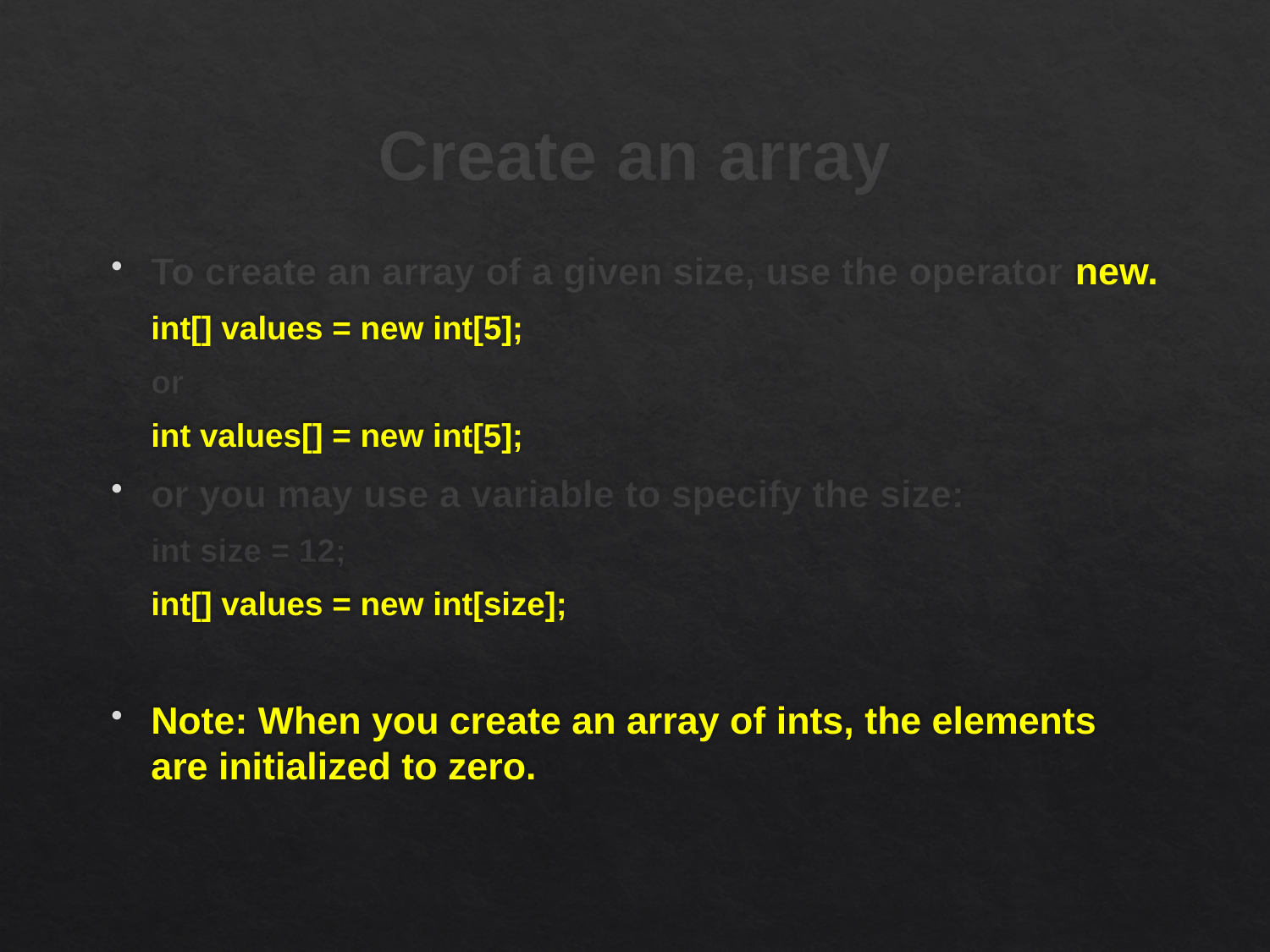

# Create an array
To create an array of a given size, use the operator new.
int[] values = new int[5];
or
int values[] = new int[5];
or you may use a variable to specify the size:
int size = 12;
int[] values = new int[size];

Note: When you create an array of ints, the elements are initialized to zero.